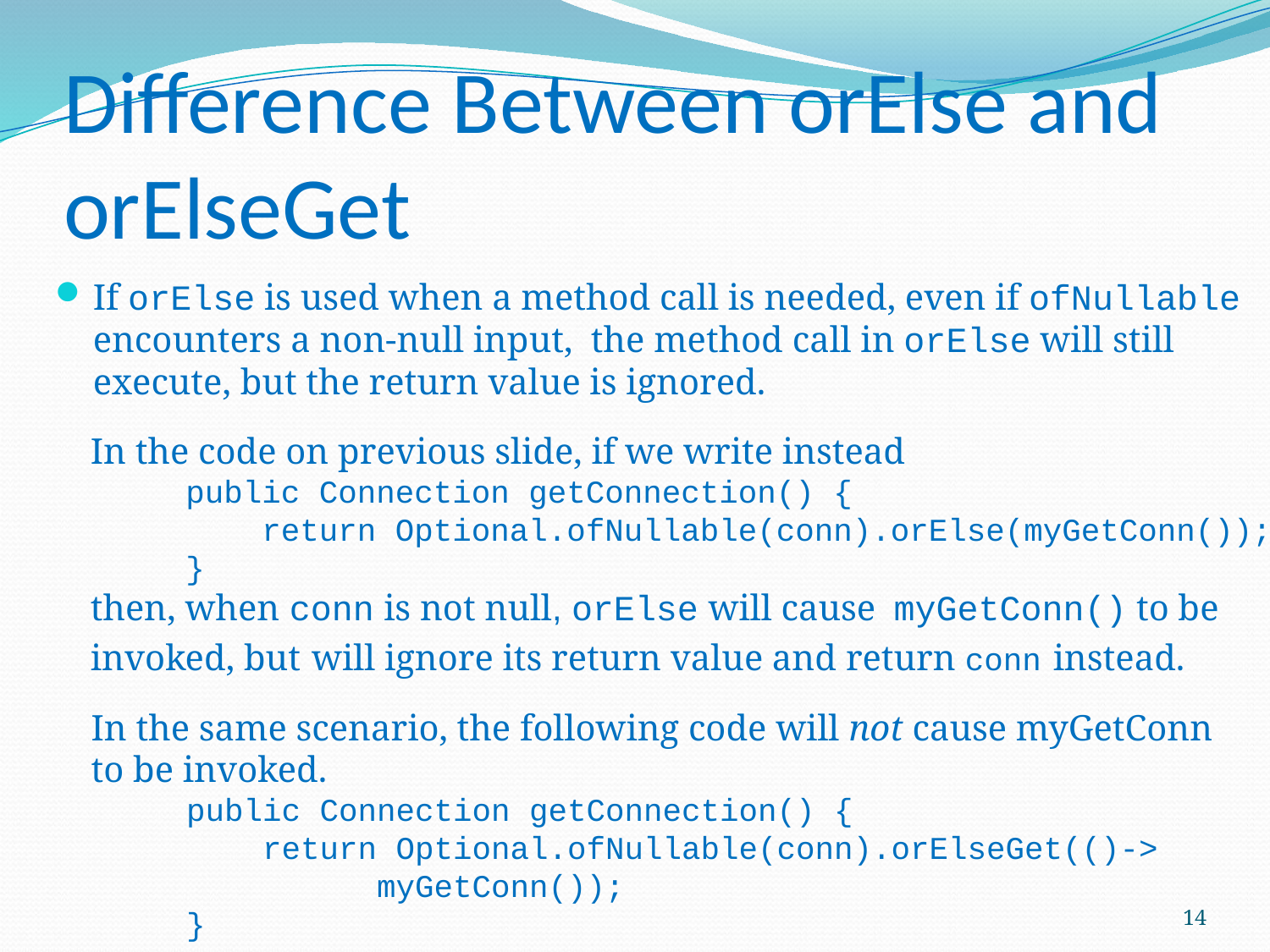

# Difference Between orElse and orElseGet
If orElse is used when a method call is needed, even if ofNullable encounters a non-null input,  the method call in orElse will still execute, but the return value is ignored.
In the code on previous slide, if we write instead
     public Connection getConnection() {
         return Optional.ofNullable(conn).orElse(myGetConn());
     }
then, when conn is not null, orElse will cause  myGetConn() to be invoked, but will ignore its return value and return conn instead.
In the same scenario, the following code will not cause myGetConn to be invoked.
     public Connection getConnection() {
         return Optional.ofNullable(conn).orElseGet(()->
               myGetConn());
     }

14